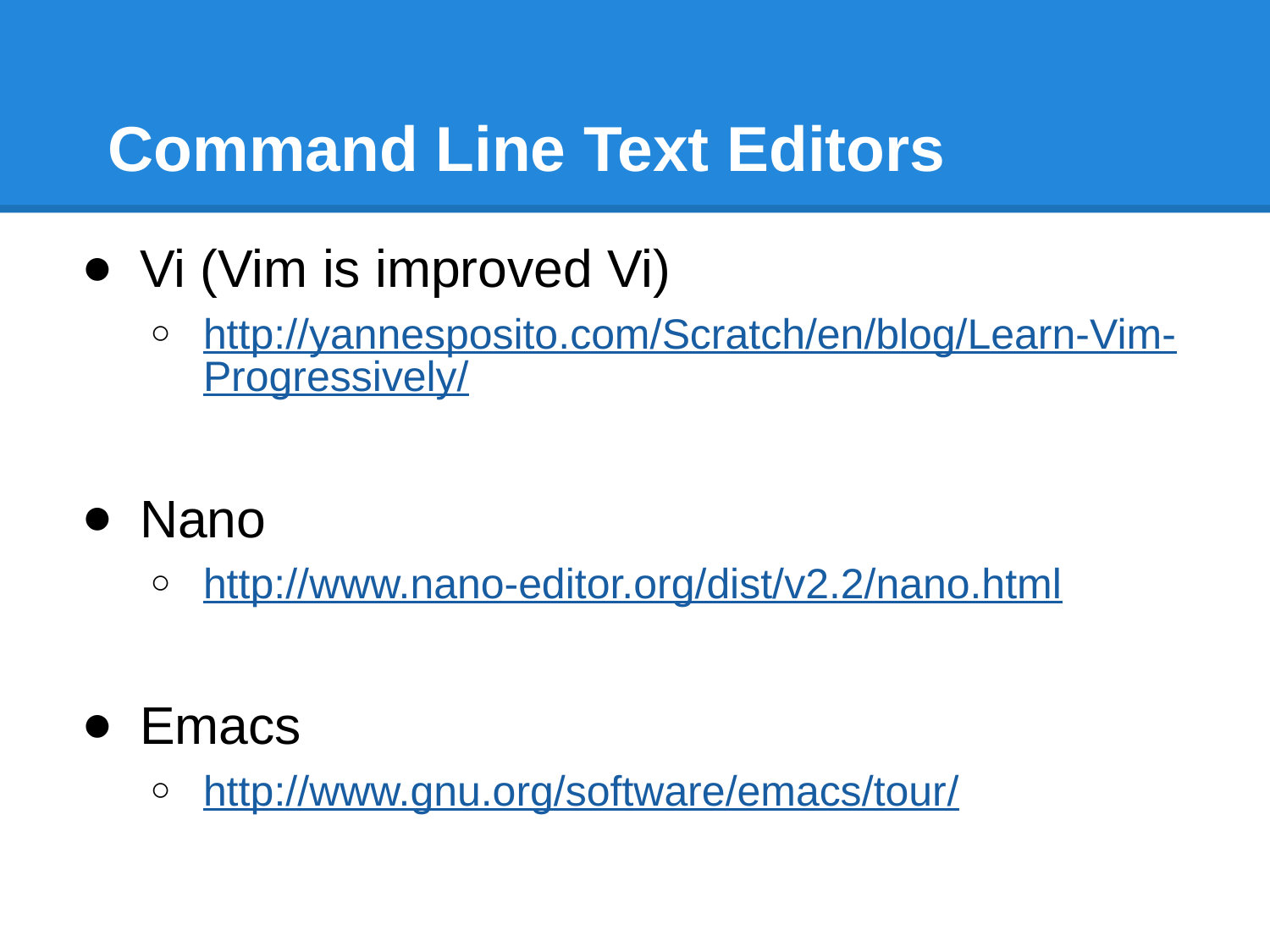

# Command Line Text Editors
Vi (Vim is improved Vi)
http://yannesposito.com/Scratch/en/blog/Learn-Vim-Progressively/

Nano
http://www.nano-editor.org/dist/v2.2/nano.html

Emacs
http://www.gnu.org/software/emacs/tour/